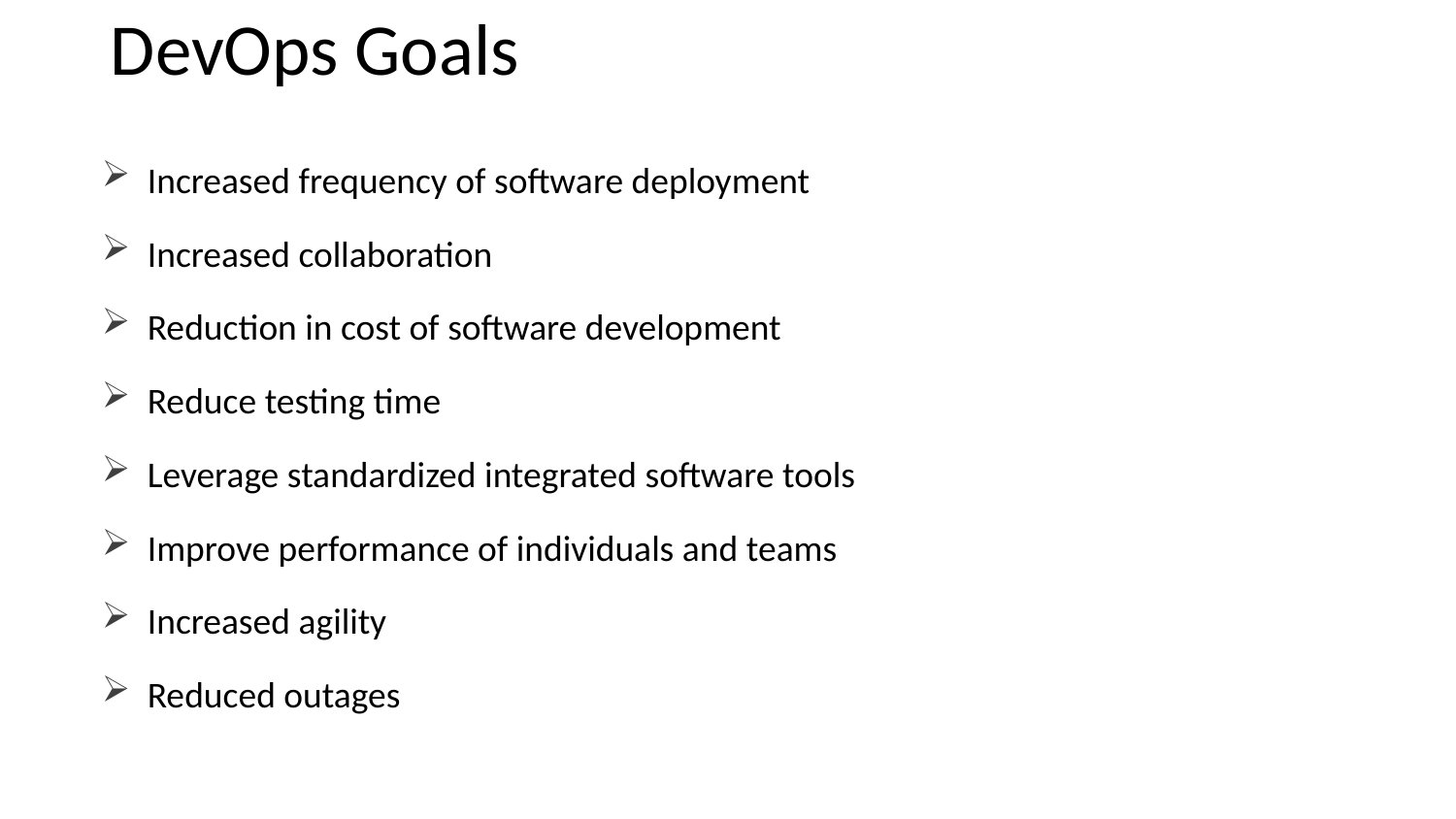

# DevOps Goals
Increased frequency of software deployment
Increased collaboration
Reduction in cost of software development
Reduce testing time
Leverage standardized integrated software tools
Improve performance of individuals and teams
Increased agility
Reduced outages